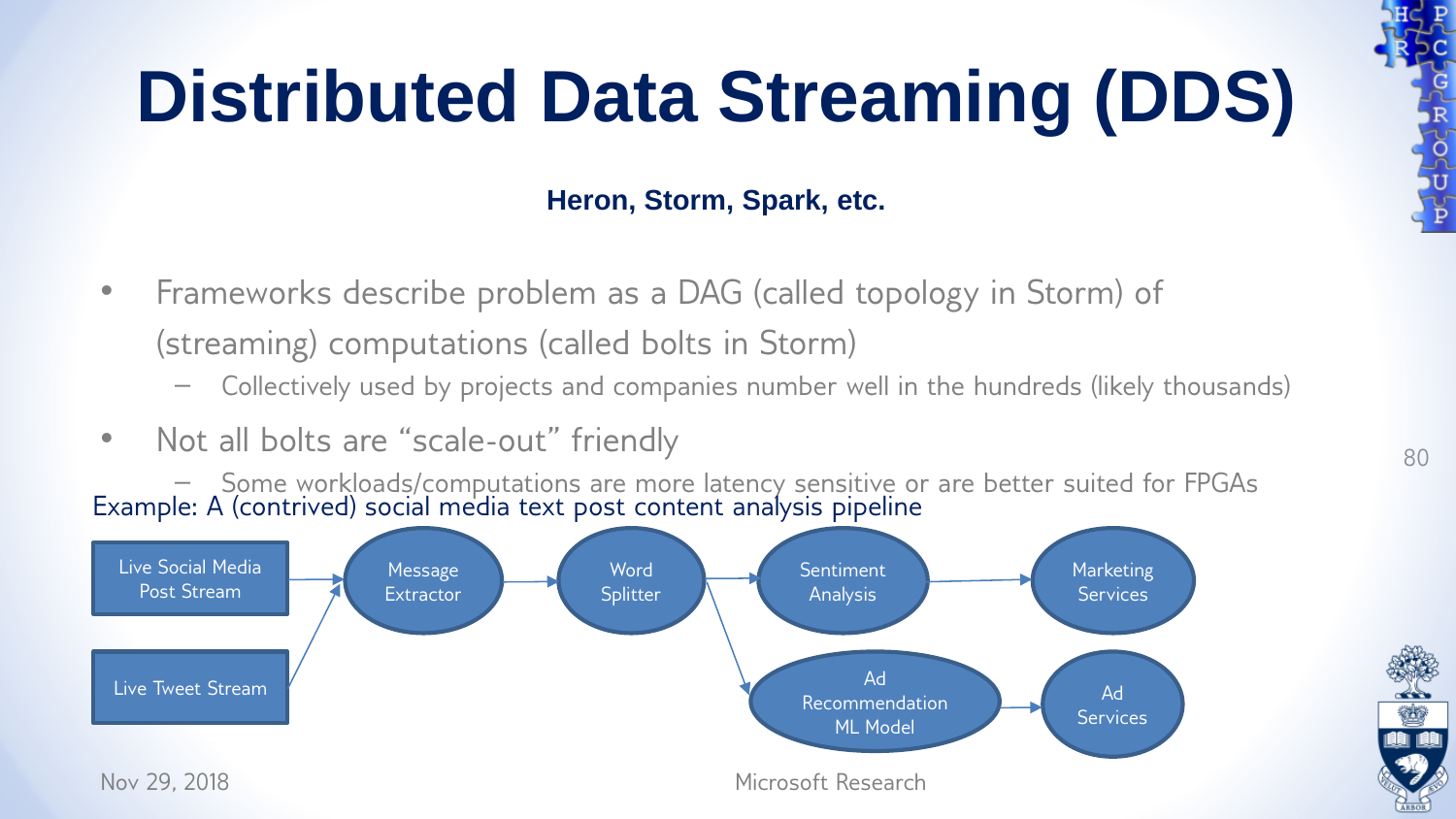

# Distributed Data Streaming (DDS)
Heron, Storm, Spark, etc.
Frameworks describe problem as a DAG (called topology in Storm) of (streaming) computations (called bolts in Storm)
Collectively used by projects and companies number well in the hundreds (likely thousands)
Not all bolts are “scale-out” friendly
Some workloads/computations are more latency sensitive or are better suited for FPGAs

80
Example: A (contrived) social media text post content analysis pipeline
Message Extractor
Sentiment Analysis
Marketing Services
Word Splitter
Live Social Media Post Stream
Ad Recommendation ML Model
Live Tweet Stream
Ad Services
Nov 29, 2018
Microsoft Research